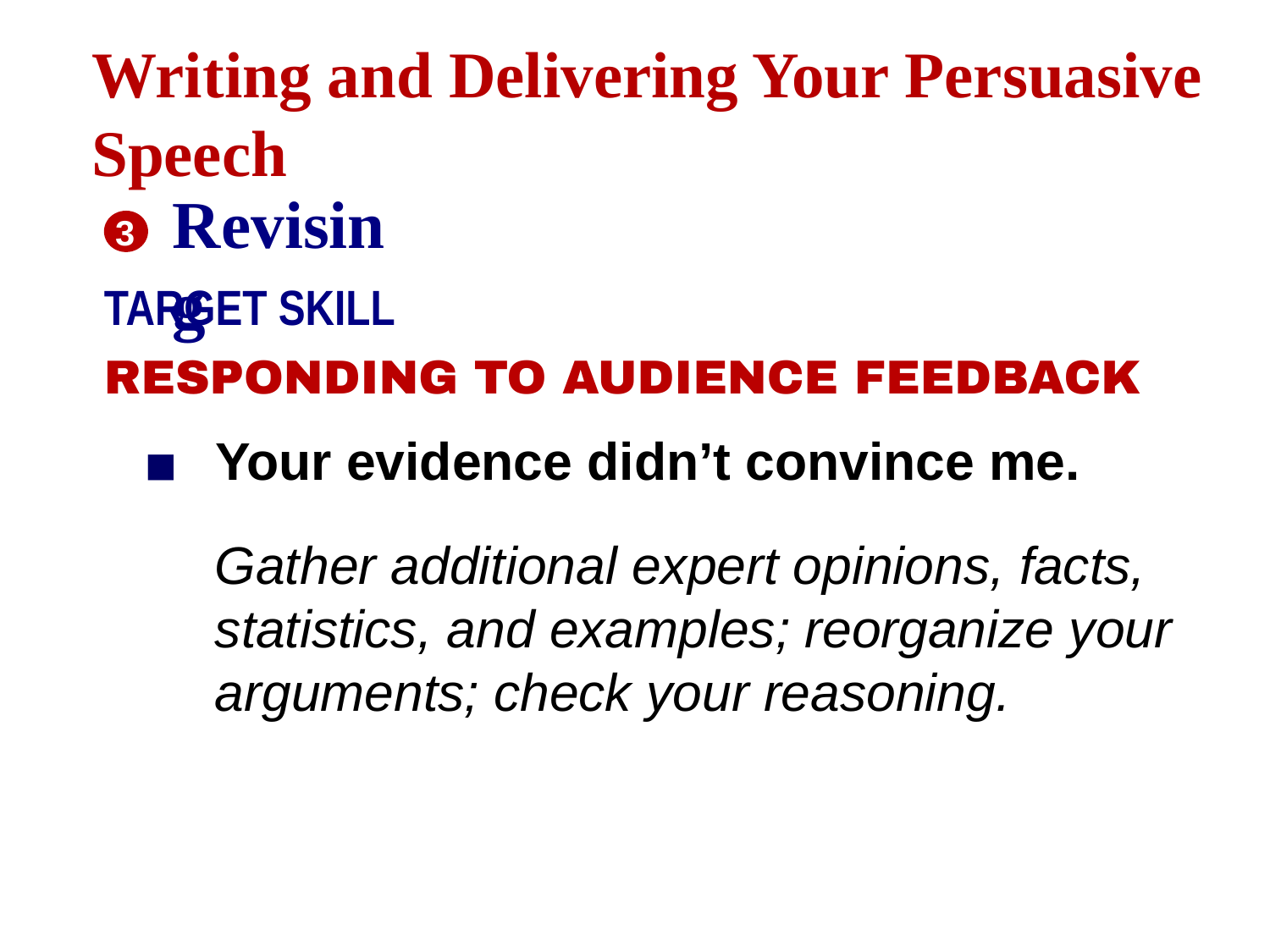

Writing and Delivering Your Persuasive Speech
Revising
3

TARGET SKILL
RESPONDING TO AUDIENCE FEEDBACK
Your evidence didn’t convince me.
Gather additional expert opinions, facts, statistics, and examples; reorganize your arguments; check your reasoning.